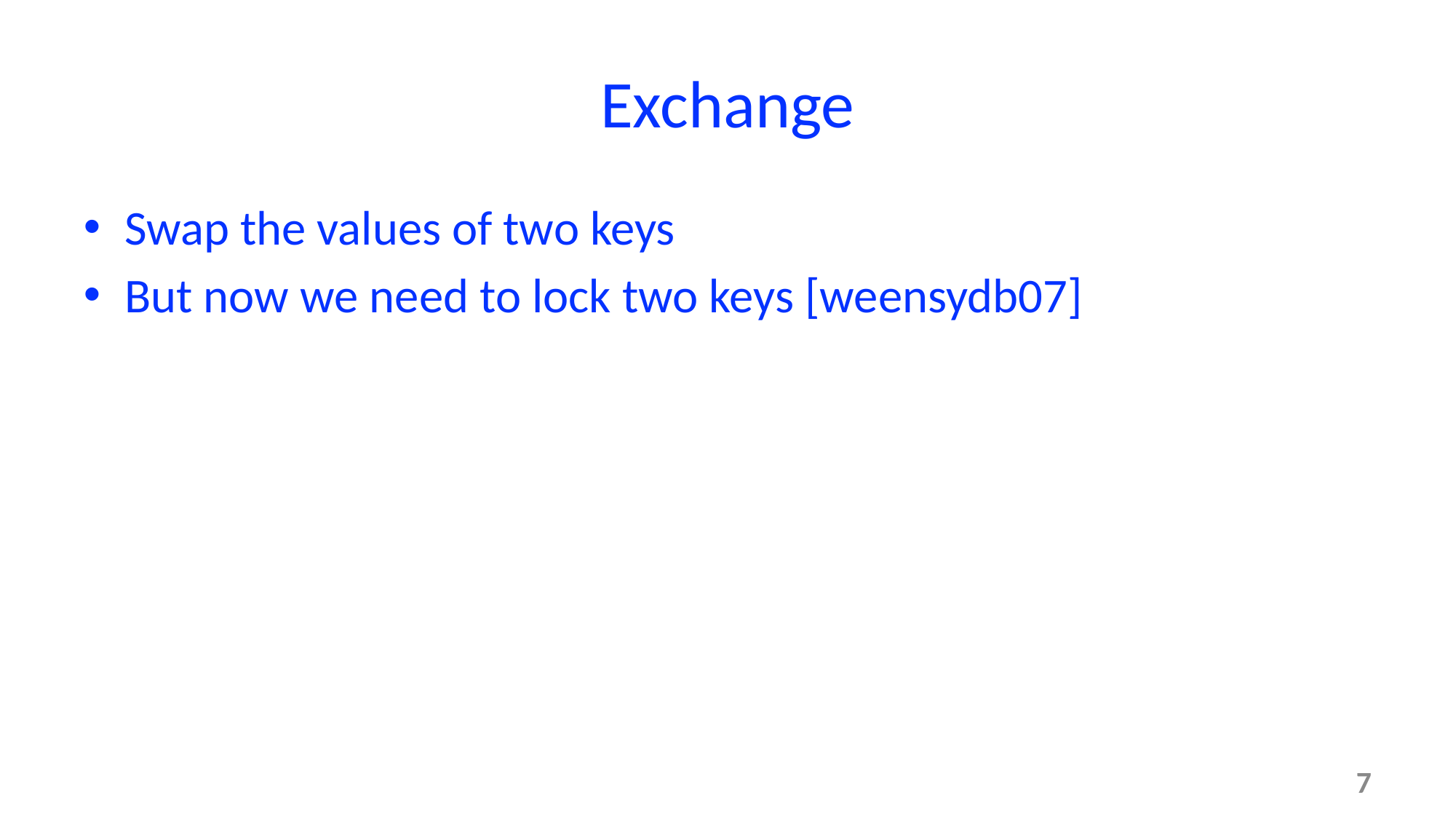

# Exchange
Swap the values of two keys
But now we need to lock two keys [weensydb07]
7